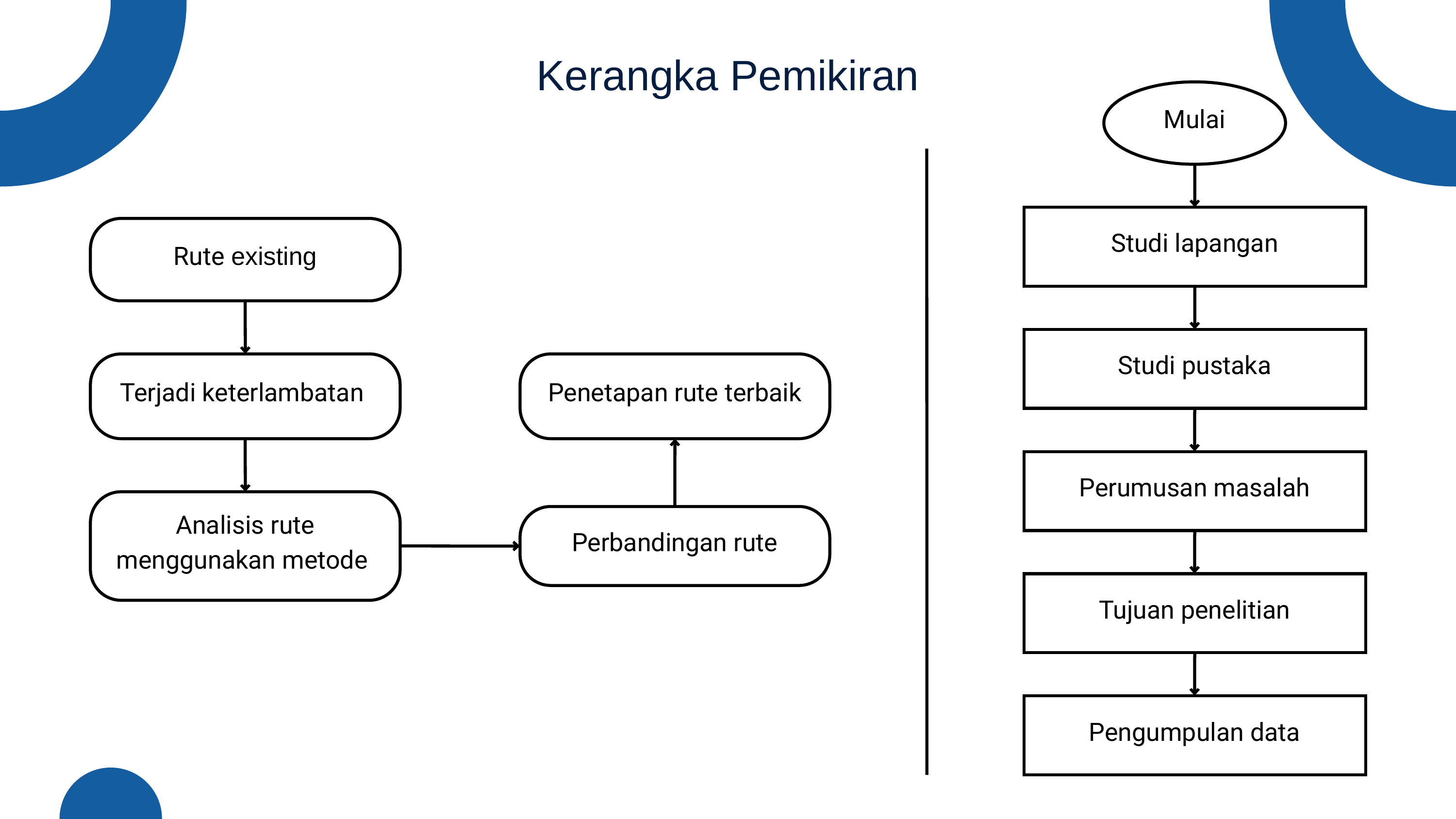

Kerangka Pemikiran

Mulai

Studi lapangan

Rute existing

Studi pustaka

Terjadi keterlambatan

Penetapan rute terbaik

Perumusan masalah

Analisis rute menggunakan metode

Perbandingan rute

Tujuan penelitian

Pengumpulan data